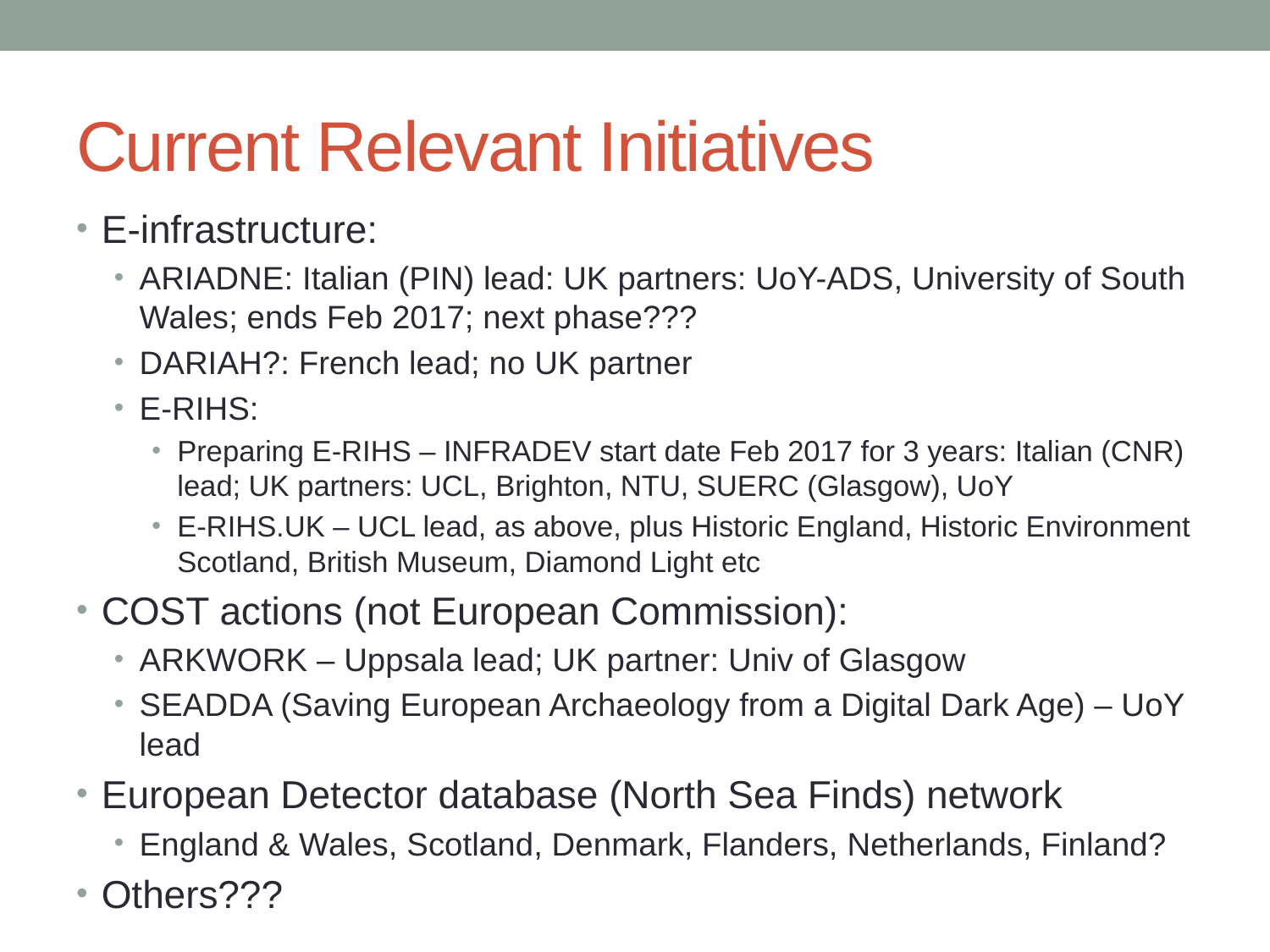

# Current Relevant Initiatives
E-infrastructure:
ARIADNE: Italian (PIN) lead: UK partners: UoY-ADS, University of South Wales; ends Feb 2017; next phase???
DARIAH?: French lead; no UK partner
E-RIHS:
Preparing E-RIHS – INFRADEV start date Feb 2017 for 3 years: Italian (CNR) lead; UK partners: UCL, Brighton, NTU, SUERC (Glasgow), UoY
E-RIHS.UK – UCL lead, as above, plus Historic England, Historic Environment Scotland, British Museum, Diamond Light etc
COST actions (not European Commission):
ARKWORK – Uppsala lead; UK partner: Univ of Glasgow
SEADDA (Saving European Archaeology from a Digital Dark Age) – UoY lead
European Detector database (North Sea Finds) network
England & Wales, Scotland, Denmark, Flanders, Netherlands, Finland?
Others???